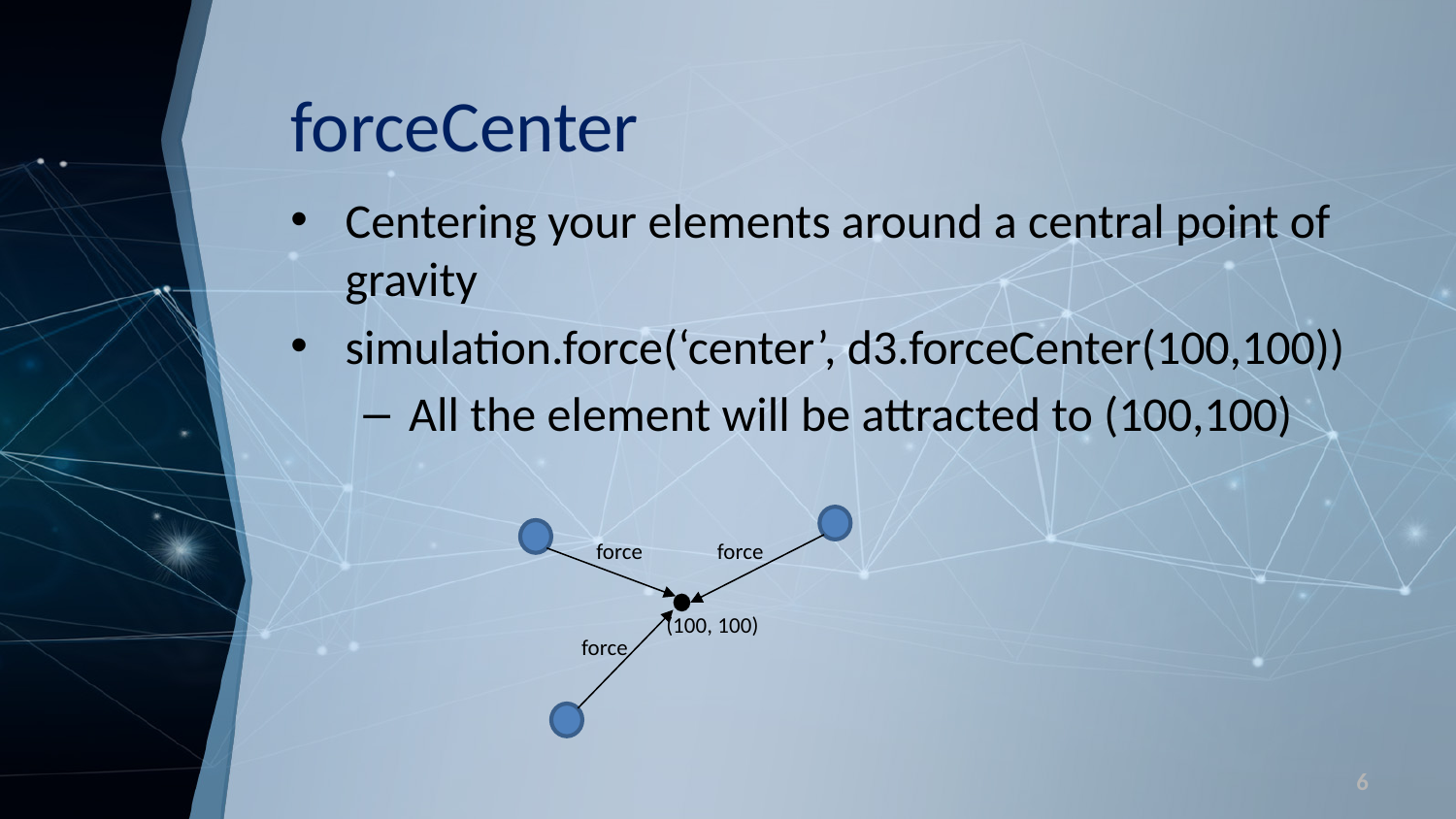

# forceCenter
Centering your elements around a central point of gravity
simulation.force(‘center’, d3.forceCenter(100,100))
All the element will be attracted to (100,100)

force
force

(100, 100)
force

6